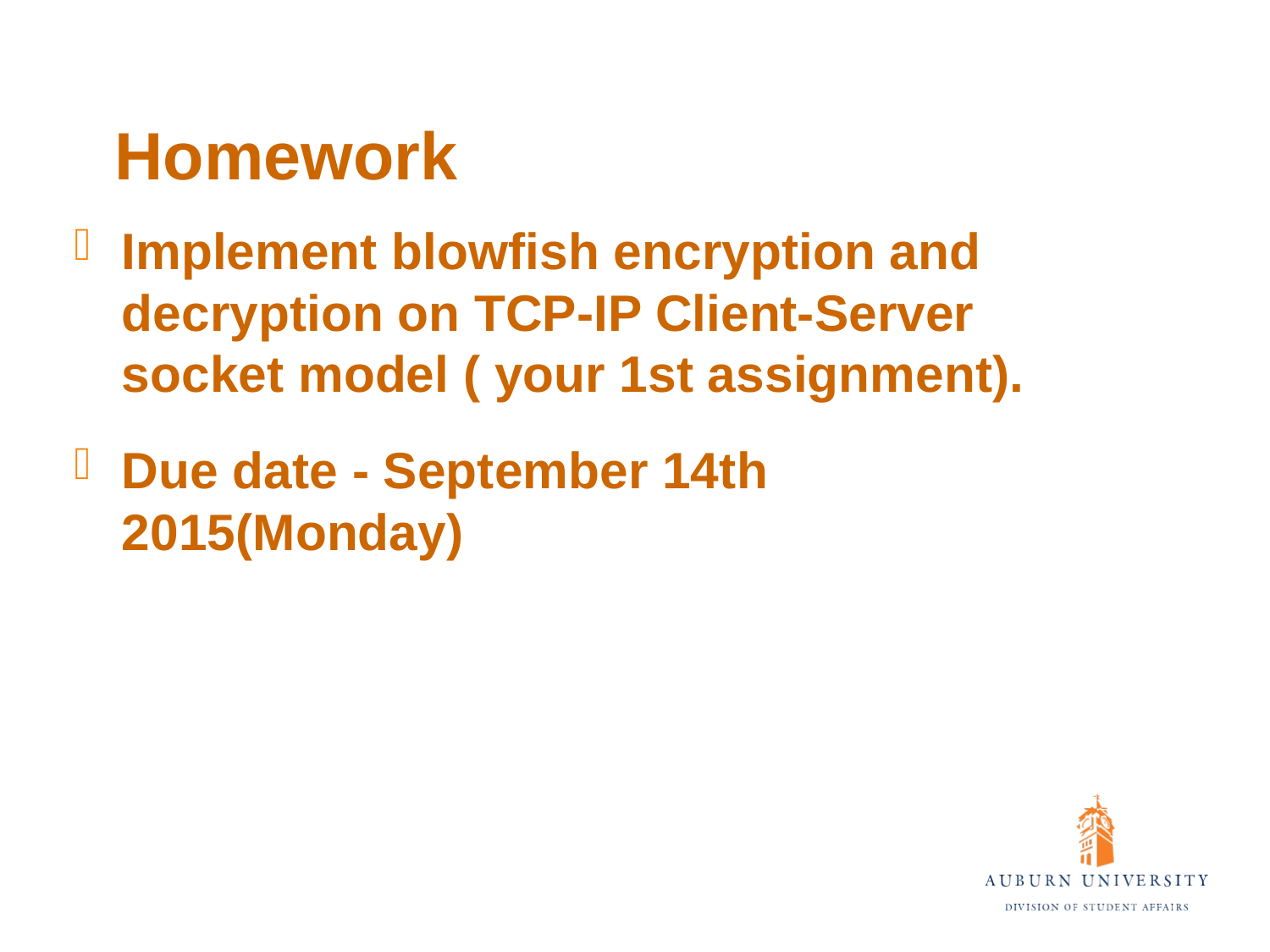

# Homework
Implement blowfish encryption and decryption on TCP-IP Client-Server socket model ( your 1st assignment).
Due date - September 14th 2015(Monday)
53